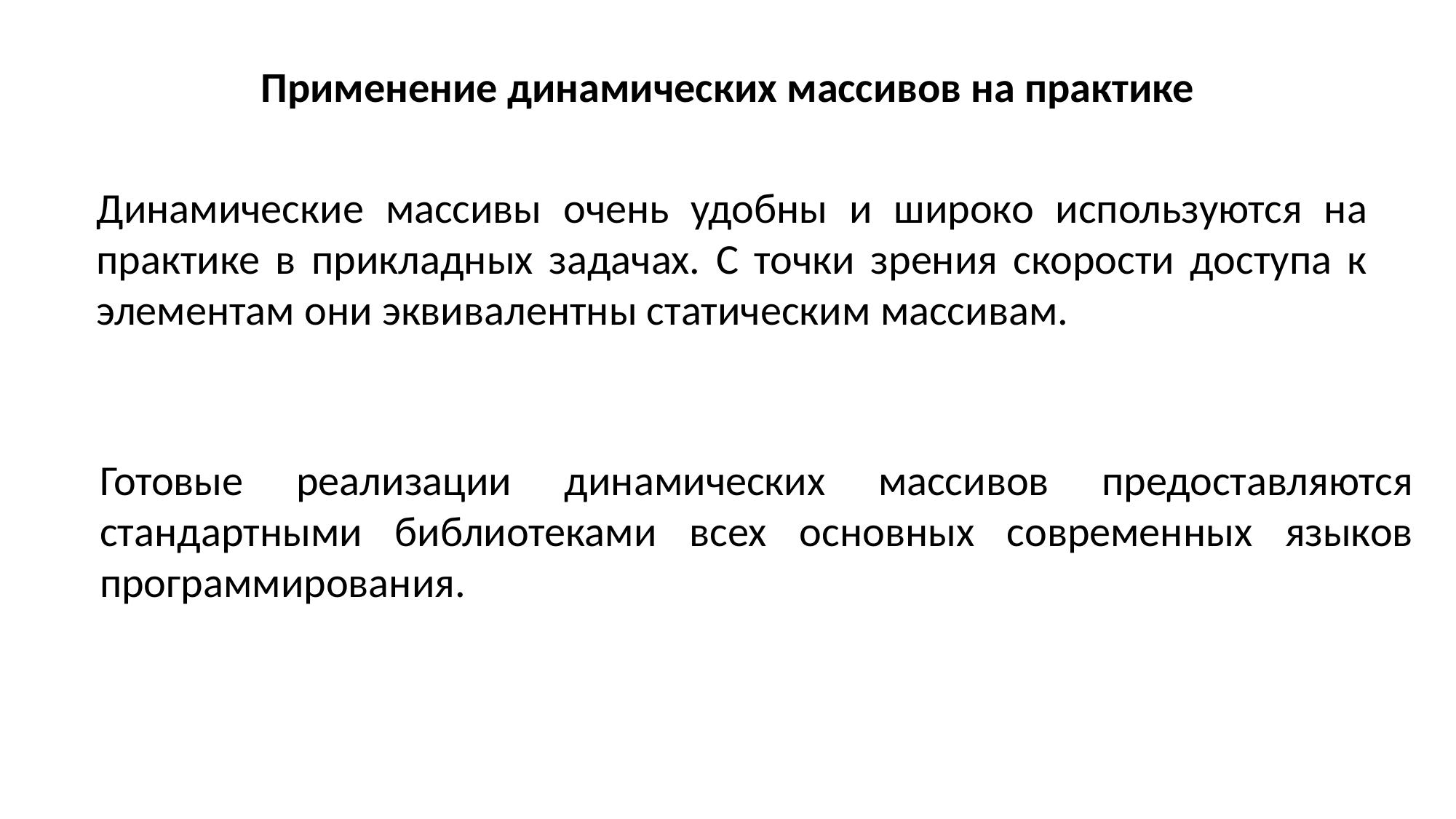

Применение динамических массивов на практике
Динамические массивы очень удобны и широко используются на практике в прикладных задачах. С точки зрения скорости доступа к элементам они эквивалентны статическим массивам.
Готовые реализации динамических массивов предоставляются стандартными библиотеками всех основных современных языков программирования.